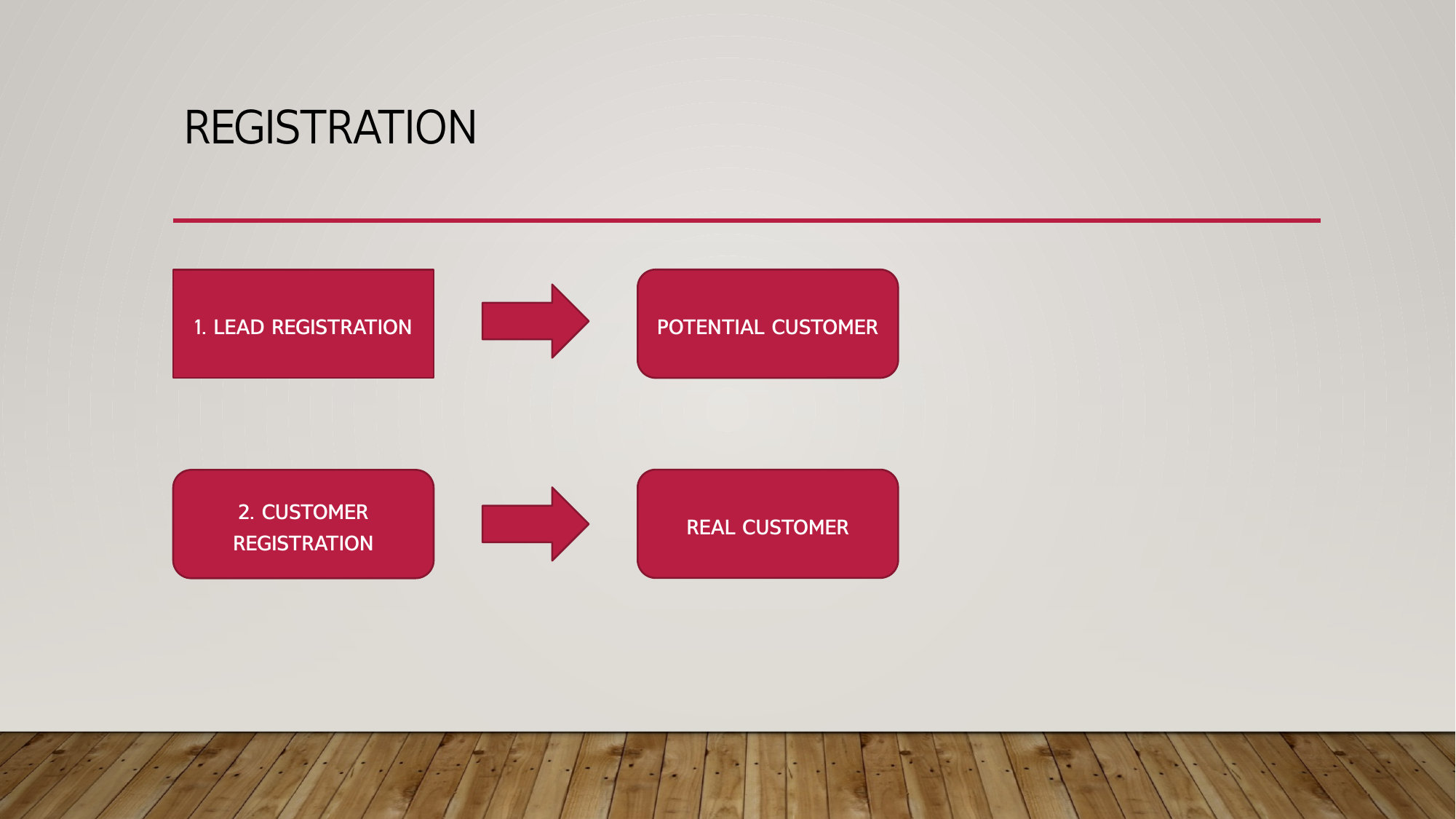

# Registration
1. LEAD REGISTRATION
POTENTIAL CUSTOMER

REAL CUSTOMER
2. CUSTOMER REGISTRATION